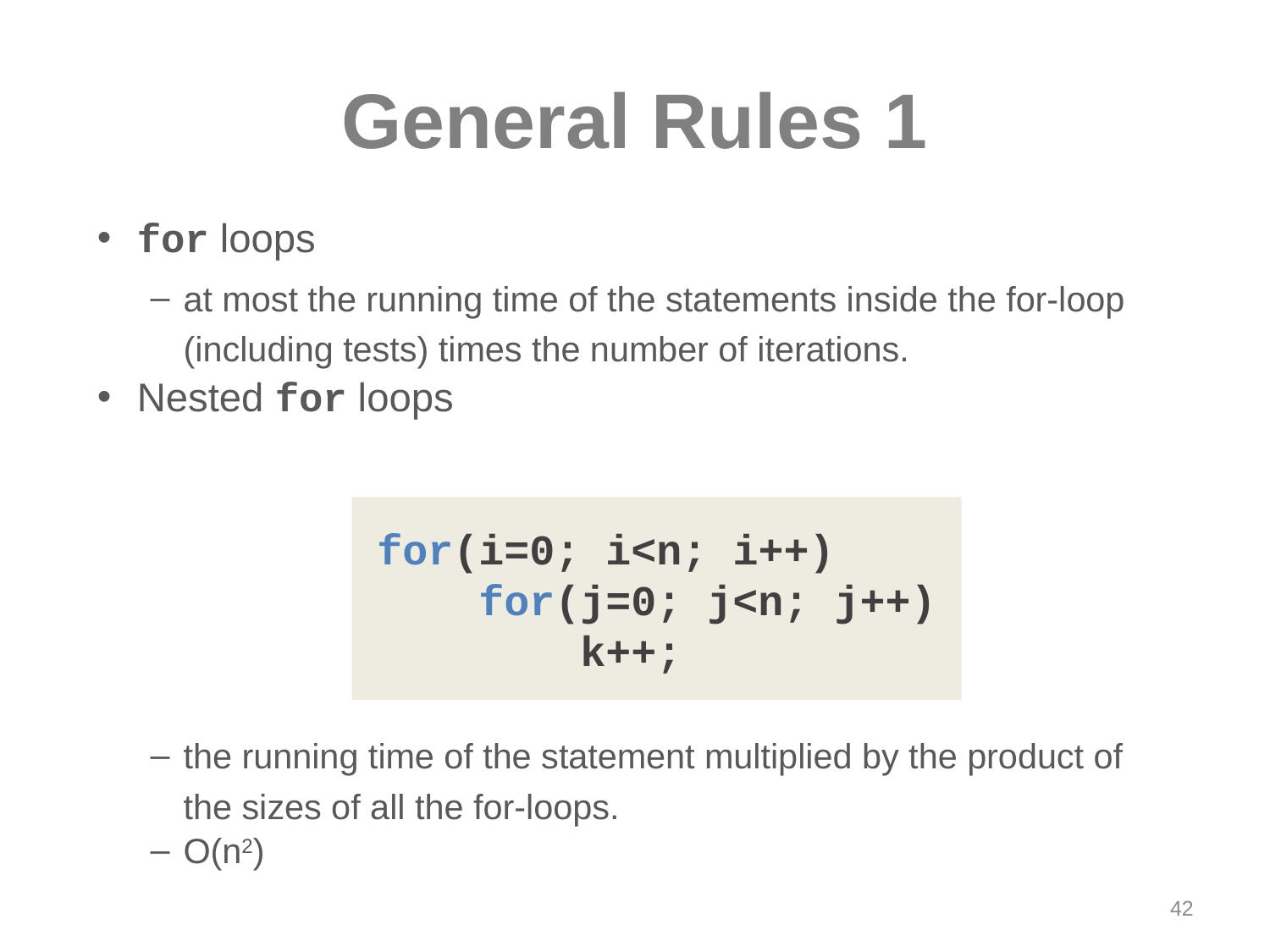

# General Rules 1
for loops
at most the running time of the statements inside the for-loop (including tests) times the number of iterations.
Nested for loops

the running time of the statement multiplied by the product of the sizes of all the for-loops.
O(n2)
for(i=0; i<n; i++)
    for(j=0; j<n; j++)
        k++;
42